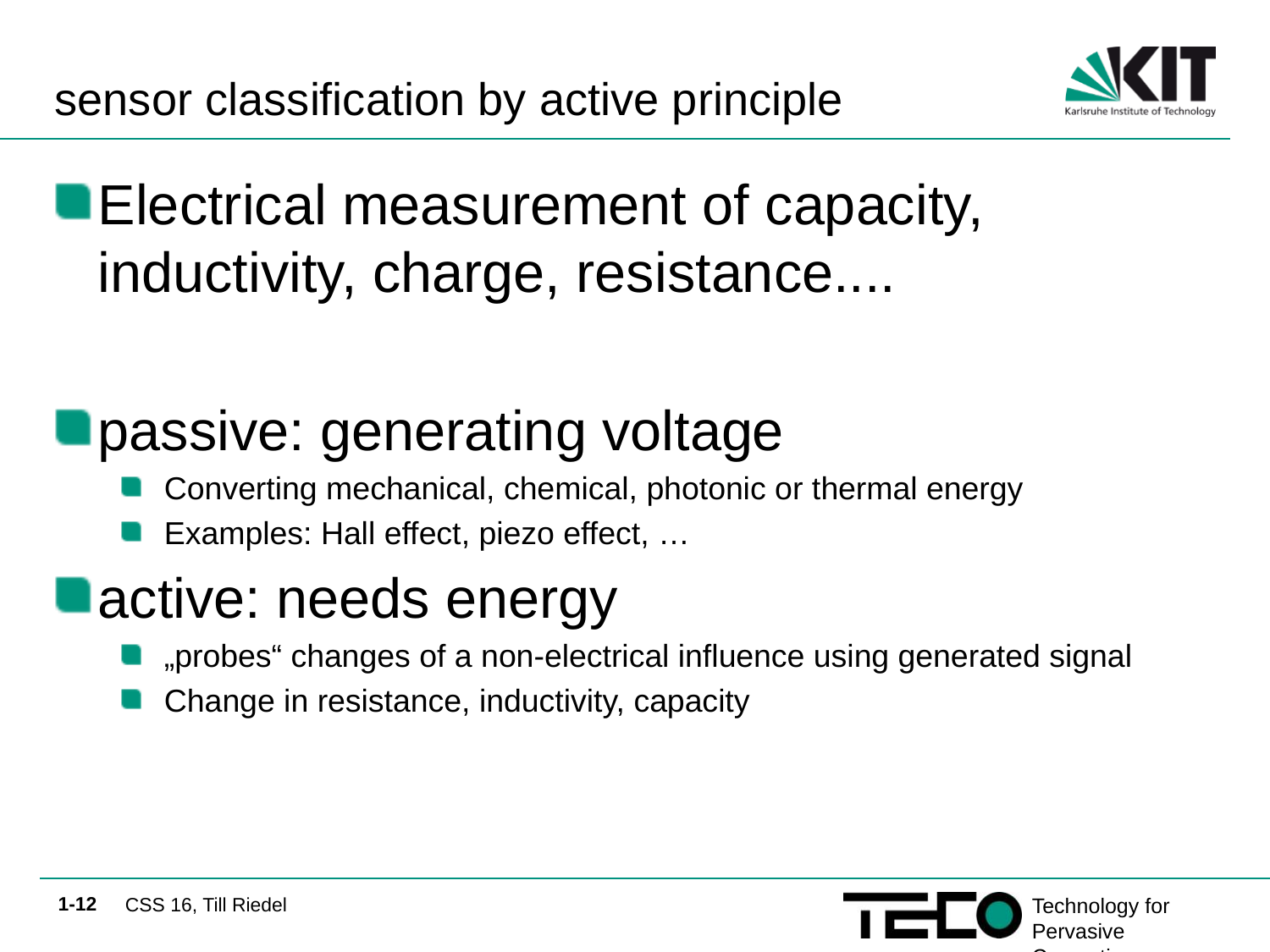

# sensor classification by active principle
Electrical measurement of capacity, inductivity, charge, resistance....

passive: generating voltage
Converting mechanical, chemical, photonic or thermal energy
Examples: Hall effect, piezo effect, …
active: needs energy
„probes“ changes of a non-electrical influence using generated signal
Change in resistance, inductivity, capacity